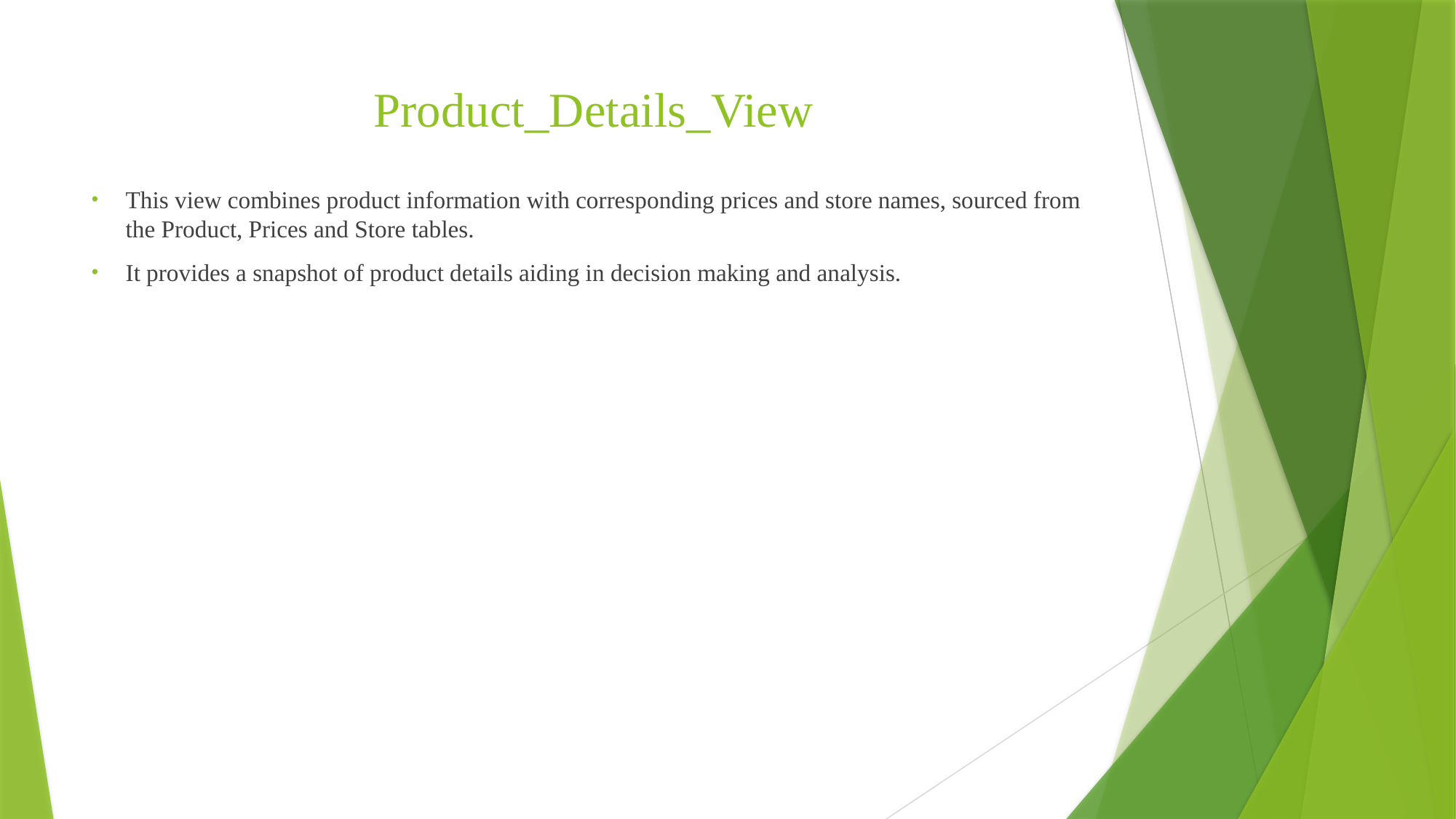

# Product_Details_View
This view combines product information with corresponding prices and store names, sourced from the Product, Prices and Store tables.
It provides a snapshot of product details aiding in decision making and analysis.